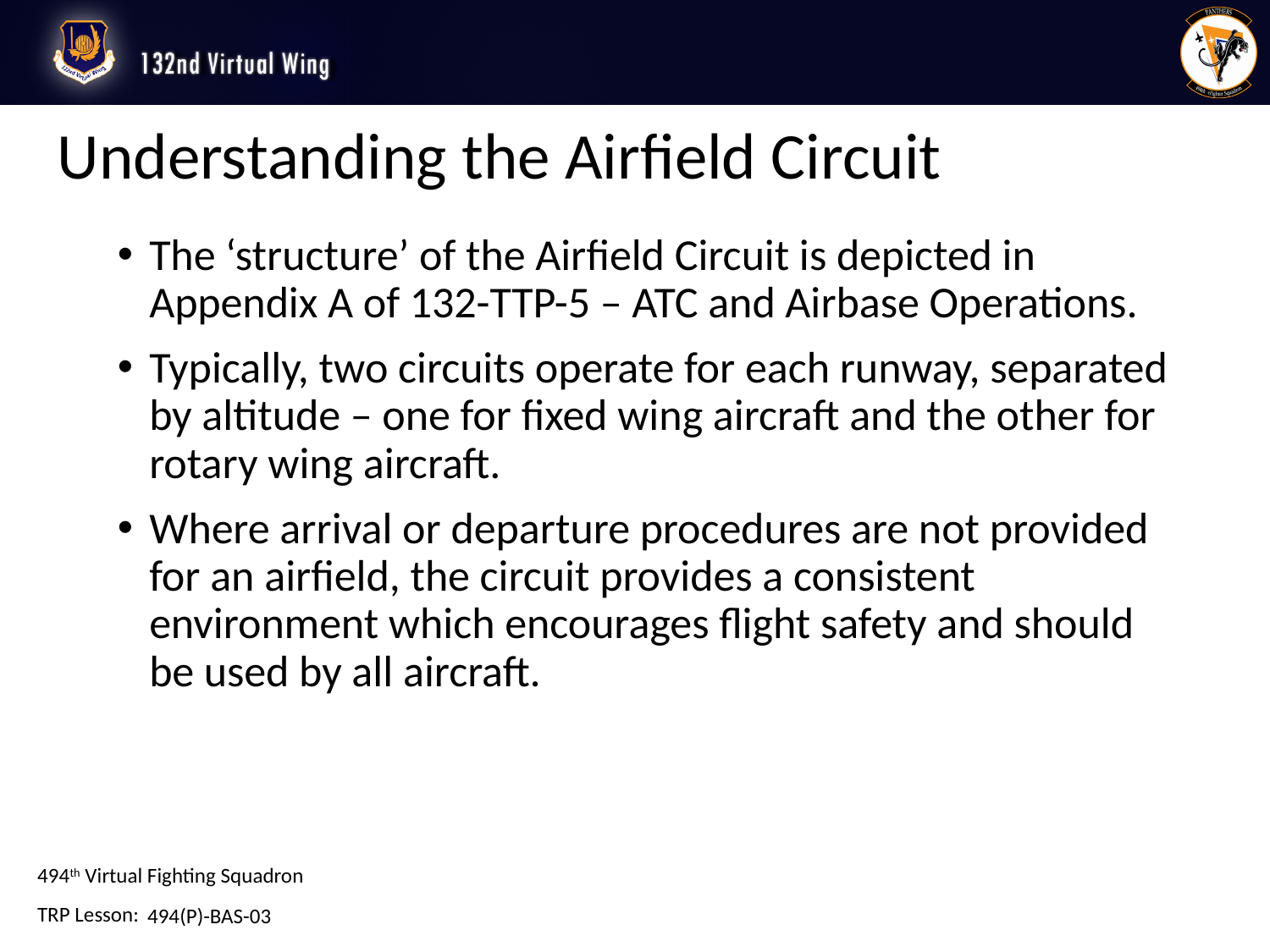

# Understanding the Airfield Circuit
The ‘structure’ of the Airfield Circuit is depicted in Appendix A of 132-TTP-5 – ATC and Airbase Operations.
Typically, two circuits operate for each runway, separated by altitude – one for fixed wing aircraft and the other for rotary wing aircraft.
Where arrival or departure procedures are not provided for an airfield, the circuit provides a consistent environment which encourages flight safety and should be used by all aircraft.

494(P)-BAS-03